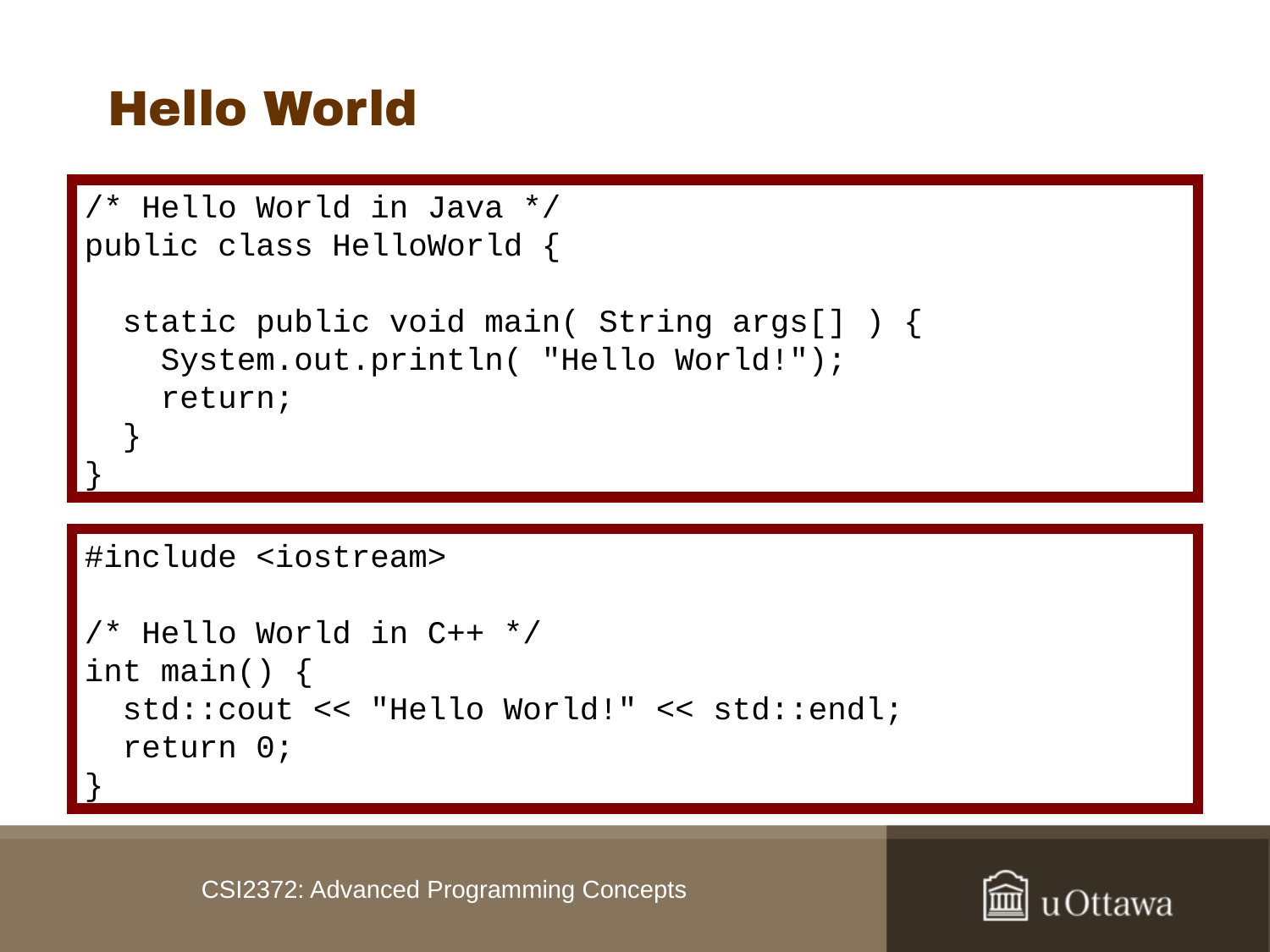

# Hello World
/* Hello World in Java */
public class HelloWorld {

  static public void main( String args[] ) {
    System.out.println( "Hello World!");
    return;
  }
}
#include <iostream>

/* Hello World in C++ */
int main() {
  std::cout << "Hello World!" << std::endl;
  return 0;
}
CSI2372: Advanced Programming Concepts